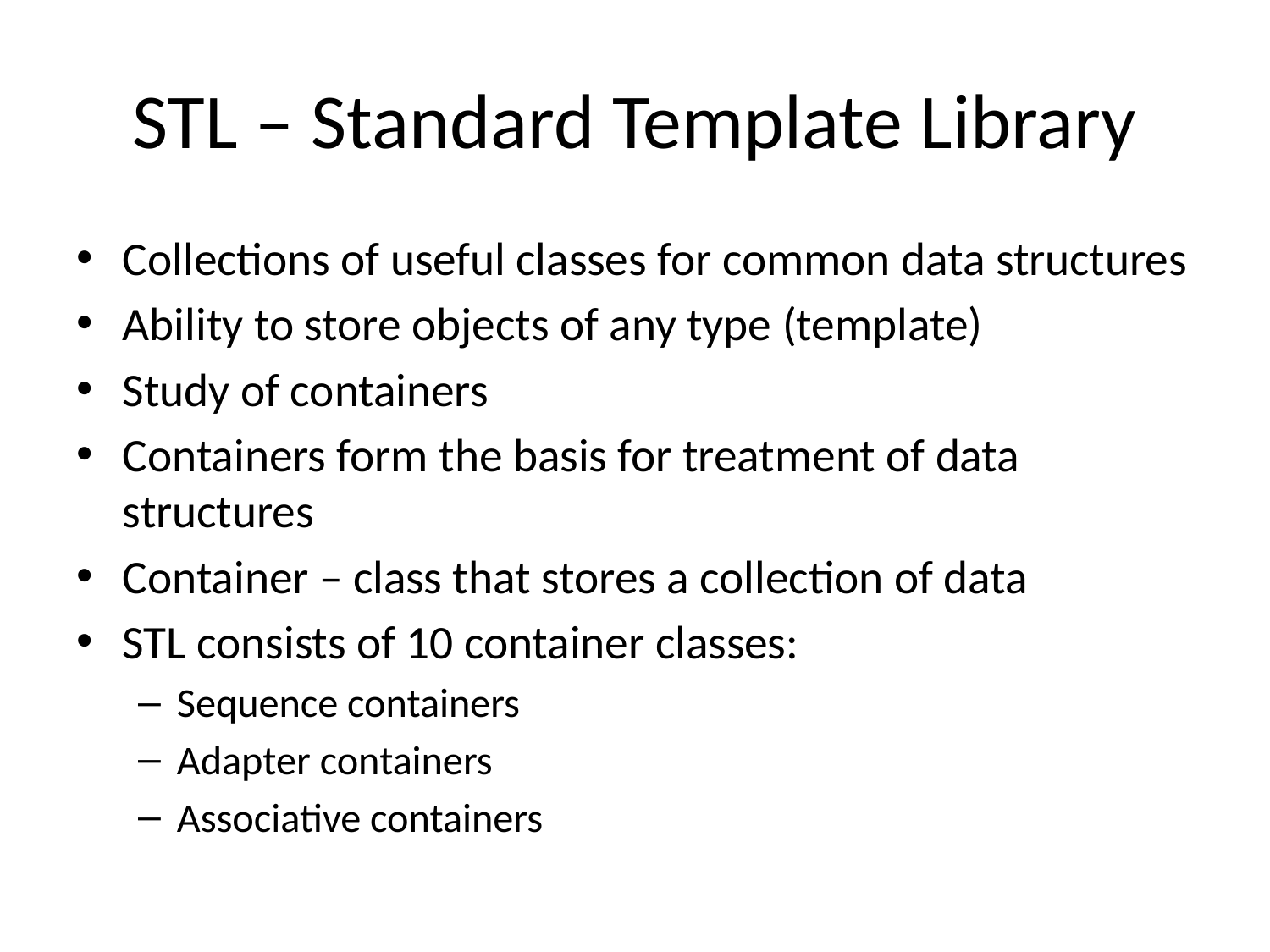

# STL – Standard Template Library
Collections of useful classes for common data structures
Ability to store objects of any type (template)
Study of containers
Containers form the basis for treatment of data structures
Container – class that stores a collection of data
STL consists of 10 container classes:
Sequence containers
Adapter containers
Associative containers